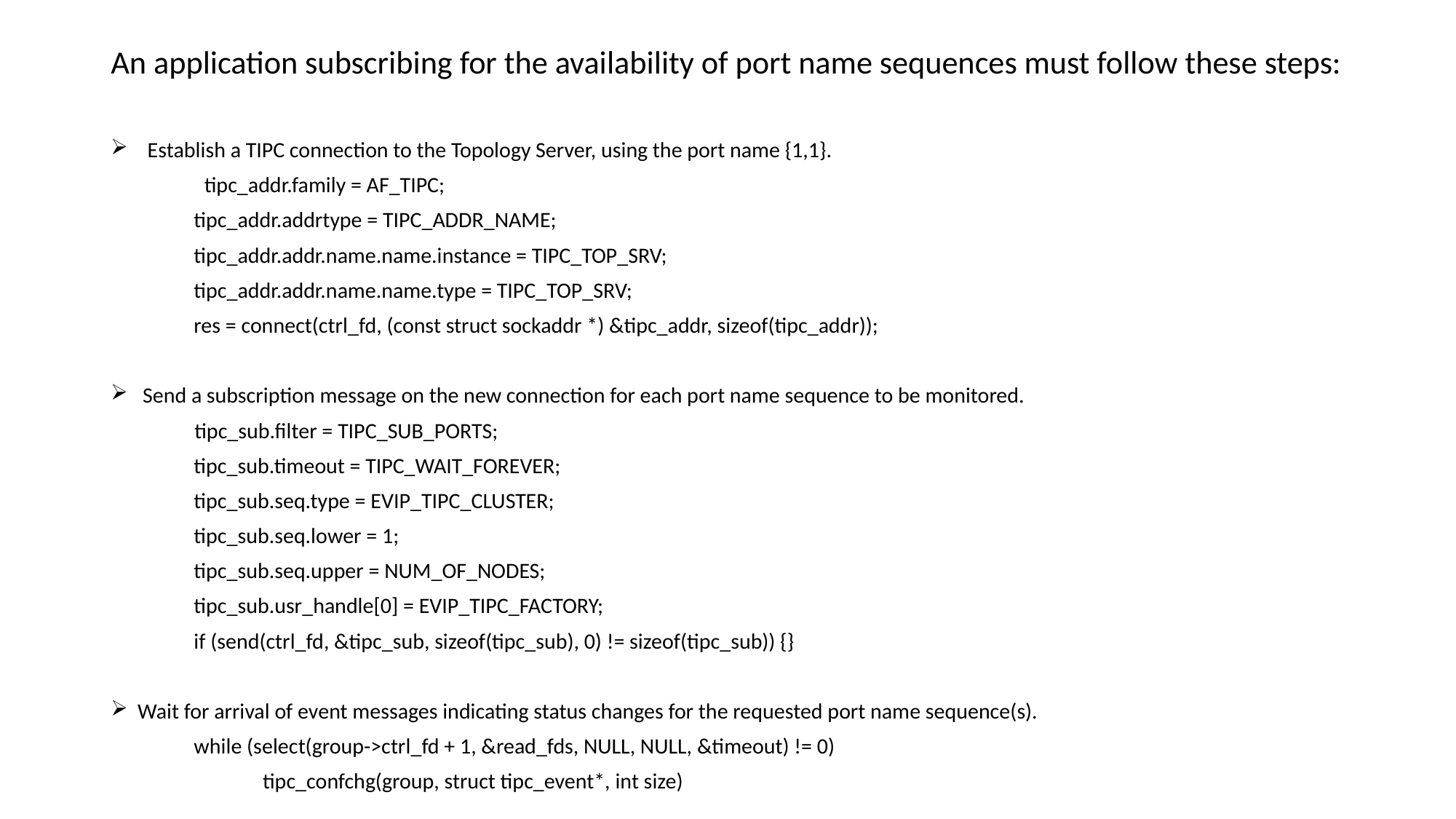

An application subscribing for the availability of port name sequences must follow these steps:

  Establish a TIPC connection to the Topology Server, using the port name {1,1}.
                   tipc_addr.family = AF_TIPC;
	tipc_addr.addrtype = TIPC_ADDR_NAME;
	tipc_addr.addr.name.name.instance = TIPC_TOP_SRV;
	tipc_addr.addr.name.name.type = TIPC_TOP_SRV;
	res = connect(ctrl_fd, (const struct sockaddr *) &tipc_addr, sizeof(tipc_addr));

 Send a subscription message on the new connection for each port name sequence to be monitored.
                 tipc_sub.filter = TIPC_SUB_PORTS;
	tipc_sub.timeout = TIPC_WAIT_FOREVER;
	tipc_sub.seq.type = EVIP_TIPC_CLUSTER;
	tipc_sub.seq.lower = 1;
	tipc_sub.seq.upper = NUM_OF_NODES;
	tipc_sub.usr_handle[0] = EVIP_TIPC_FACTORY;
	if (send(ctrl_fd, &tipc_sub, sizeof(tipc_sub), 0) != sizeof(tipc_sub)) {}

Wait for arrival of event messages indicating status changes for the requested port name sequence(s).
		while (select(group->ctrl_fd + 1, &read_fds, NULL, NULL, &timeout) != 0)
		              tipc_confchg(group, struct tipc_event*, int size)